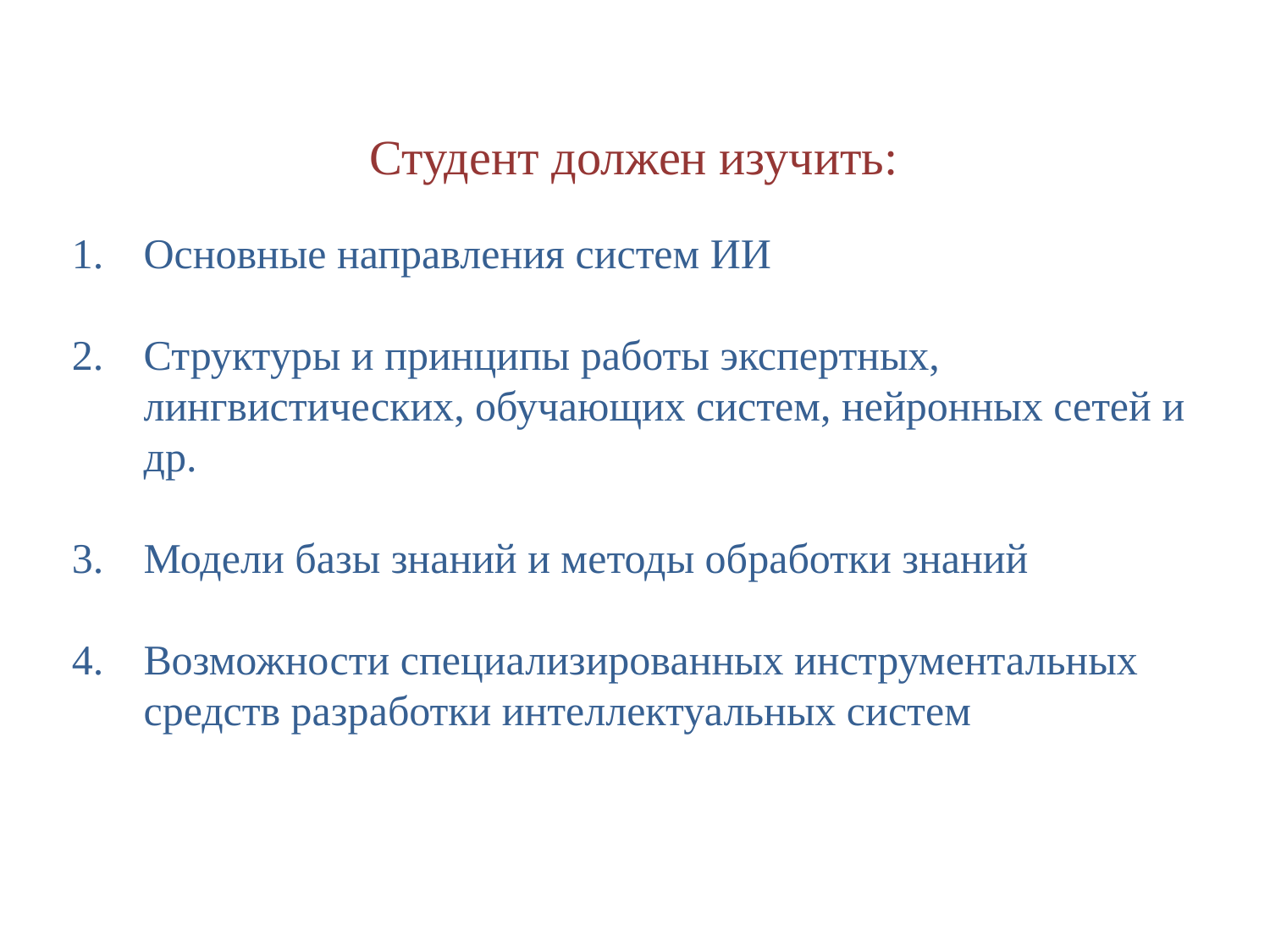

Студент должен изучить:

Основные направления систем ИИ

Структуры и принципы работы экспертных, лингвистических, обучающих систем, нейронных сетей и др.

Модели базы знаний и методы обработки знаний

Возможности специализированных инструментальных средств разработки интеллектуальных систем